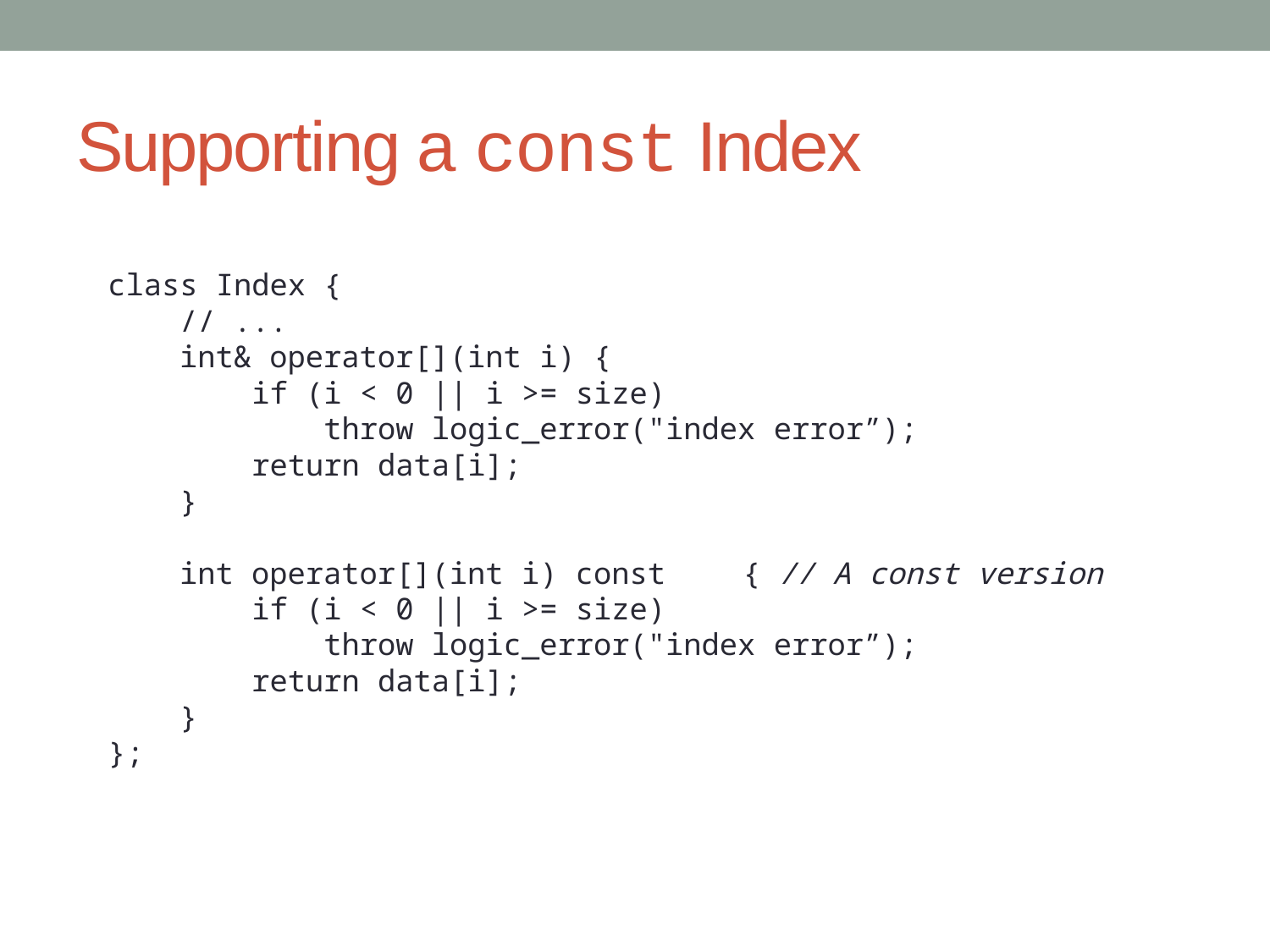

# Supporting a const Index
class Index {
    // ...
    int& operator[](int i) {
        if (i < 0 || i >= size)
            throw logic_error("index error”);
        return data[i];
    }

    int operator[](int i) const	{ // A const version
        if (i < 0 || i >= size)
            throw logic_error("index error”);
        return data[i];
    }
};